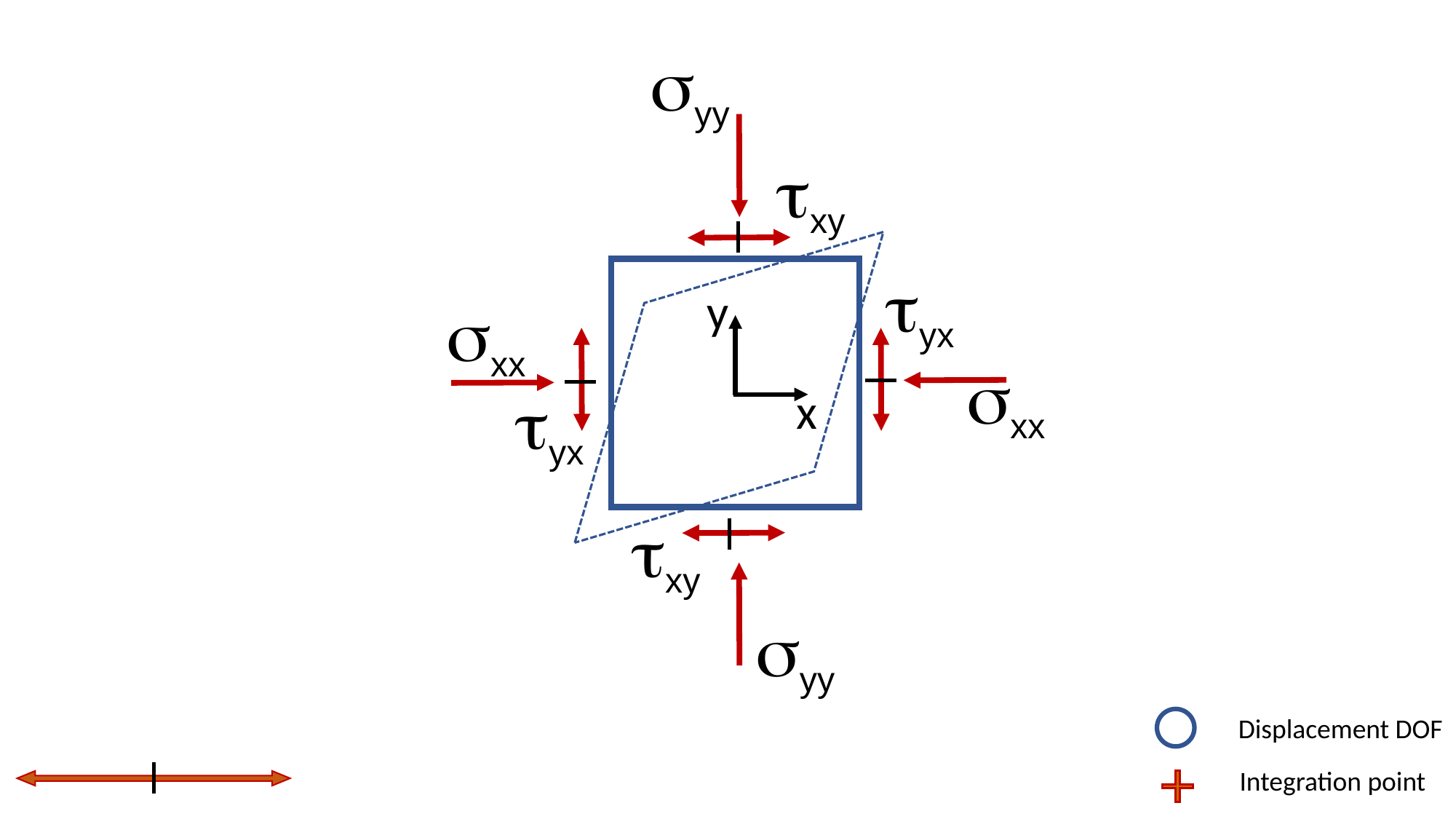

σyy
τxy
τyx

y
x
σxx
σxx
τyx
τxy
σyy
Displacement DOF

Integration point